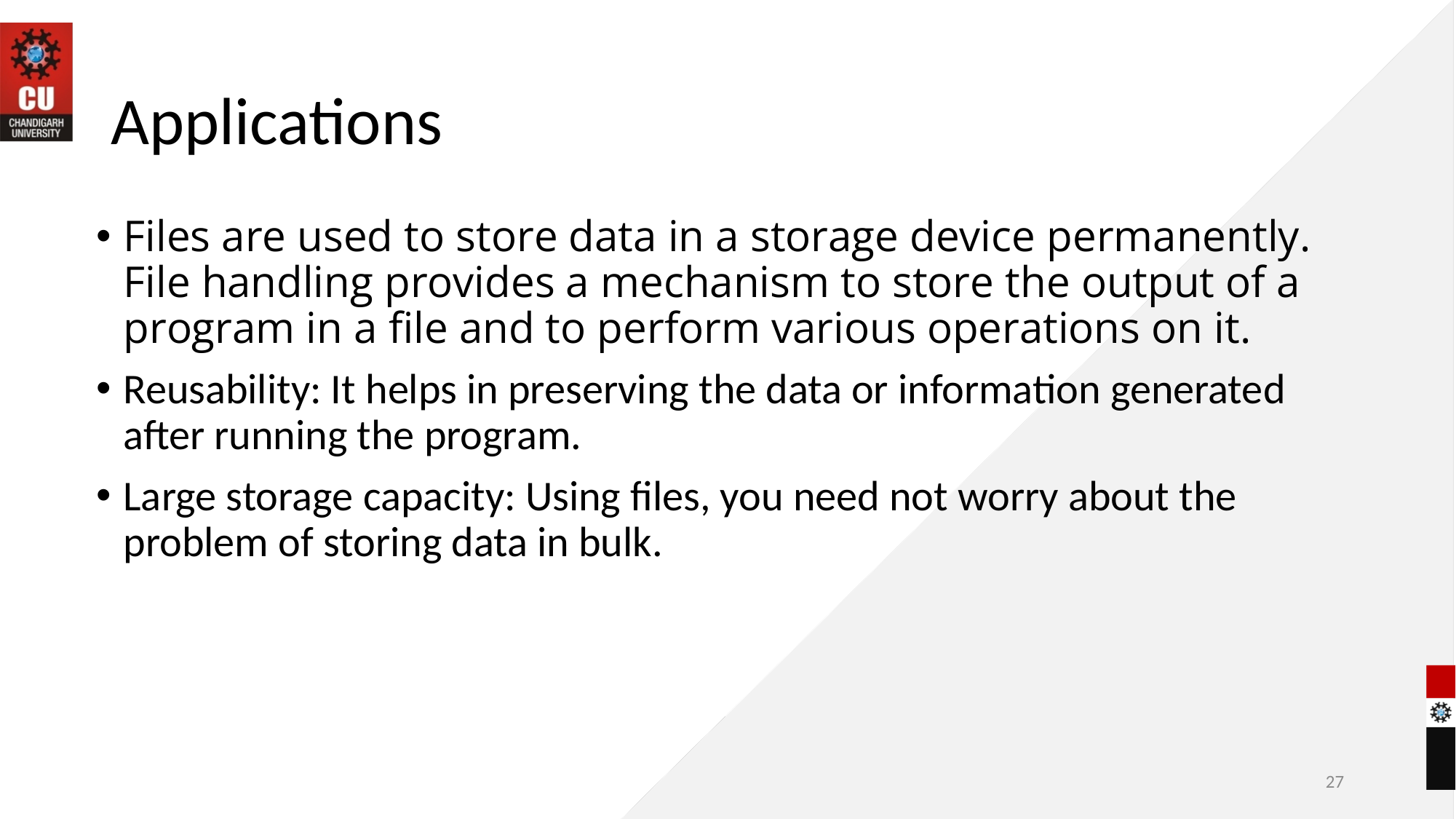

# Applications
Files are used to store data in a storage device permanently. File handling provides a mechanism to store the output of a program in a file and to perform various operations on it.
Reusability: It helps in preserving the data or information generated after running the program.
Large storage capacity: Using files, you need not worry about the problem of storing data in bulk.
27